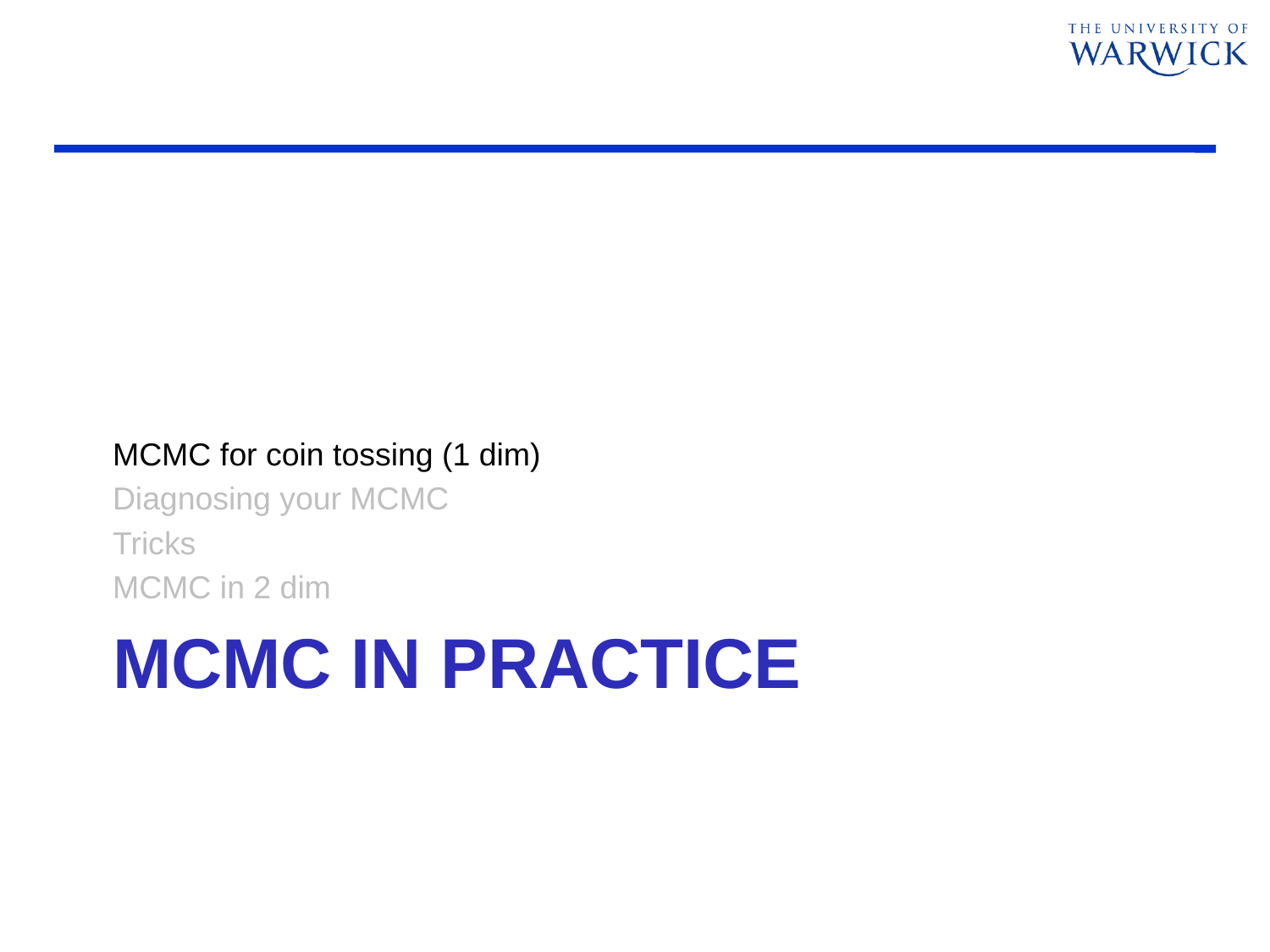

MCMC for coin tossing (1 dim)
Diagnosing your MCMC
Tricks
MCMC in 2 dim
# MCMC in practice